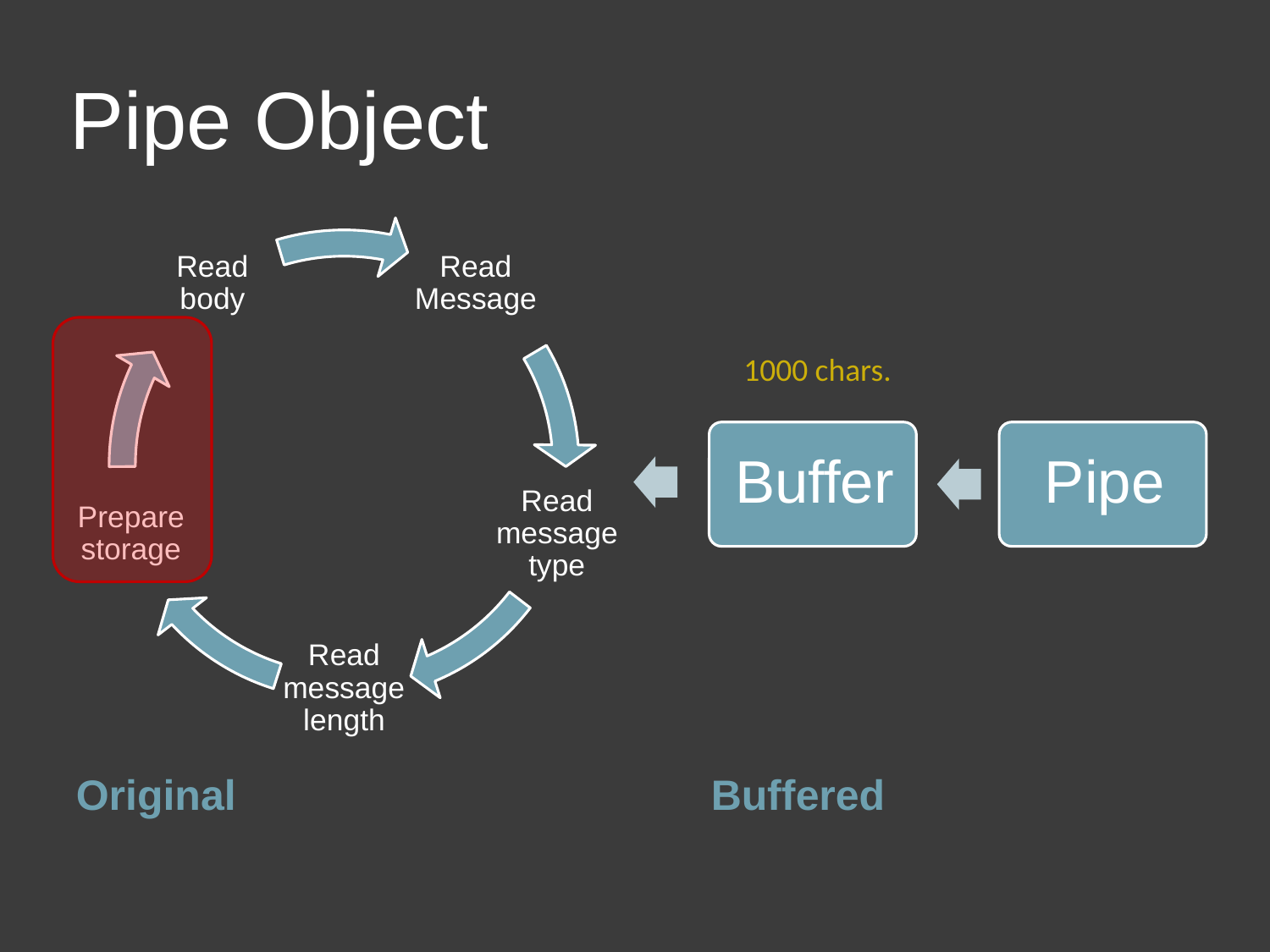

# Pipe Object
Read Message
Read message type
Read message length
Prepare storage
Read body
Buffer

Pipe

1000 chars.

Original
Buffered